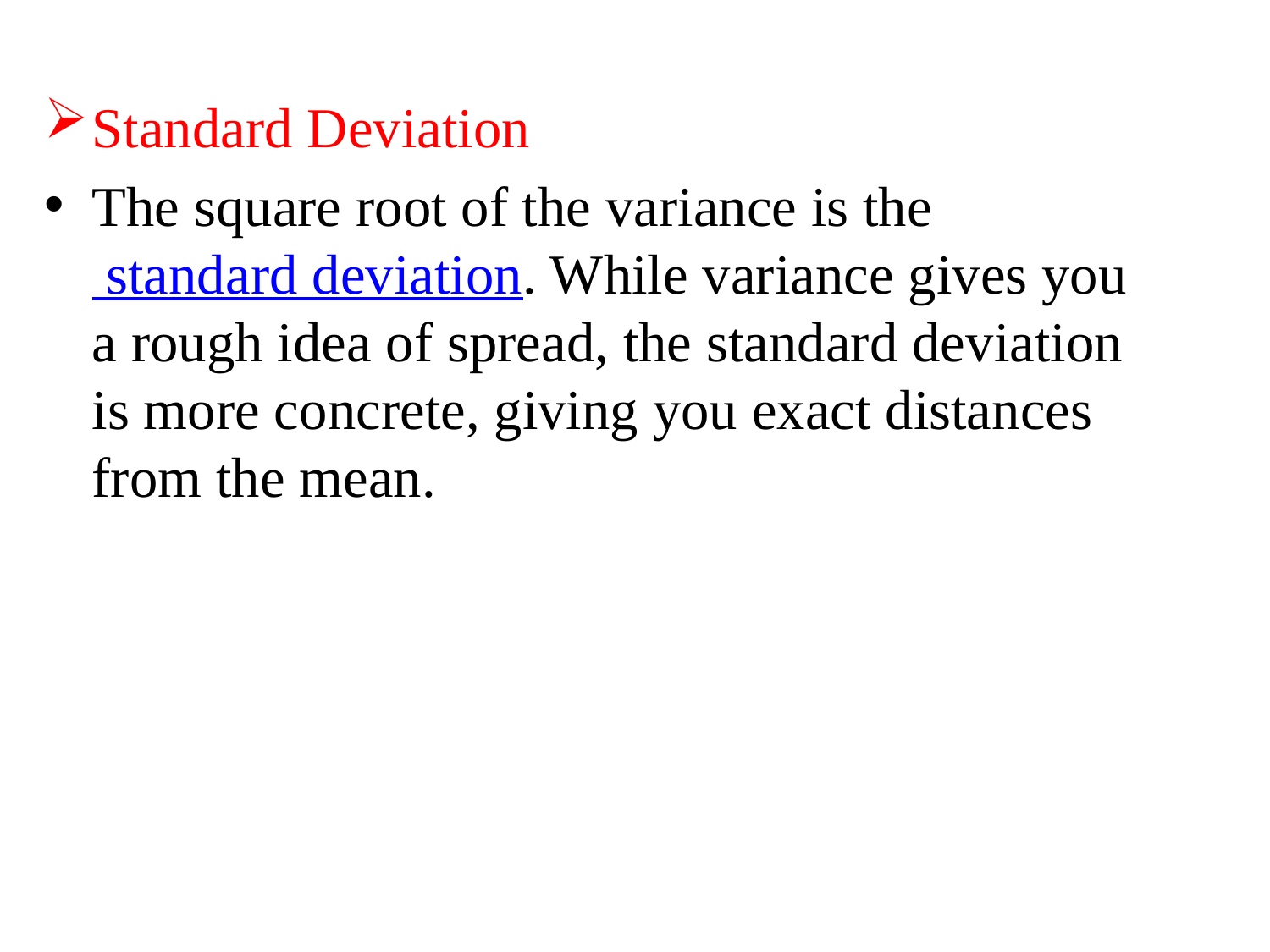

Standard Deviation
The square root of the variance is the standard deviation. While variance gives you a rough idea of spread, the standard deviation is more concrete, giving you exact distances from the mean.